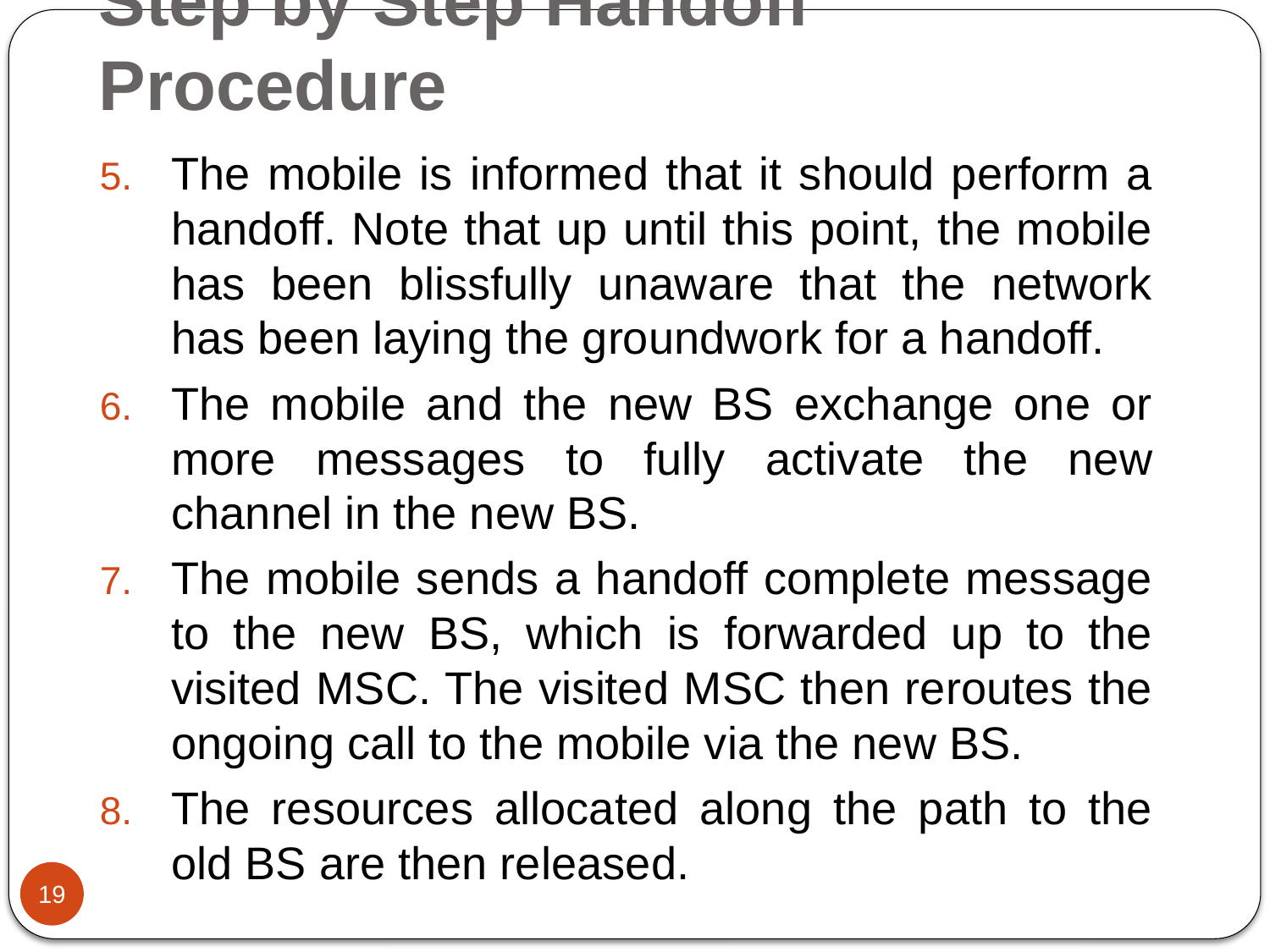

# Step by Step Handoff Procedure
The mobile is informed that it should perform a handoff. Note that up until this point, the mobile has been blissfully unaware that the network has been laying the groundwork for a handoff.
The mobile and the new BS exchange one or more messages to fully activate the new channel in the new BS.
The mobile sends a handoff complete message to the new BS, which is forwarded up to the visited MSC. The visited MSC then reroutes the ongoing call to the mobile via the new BS.
The resources allocated along the path to the old BS are then released.

19